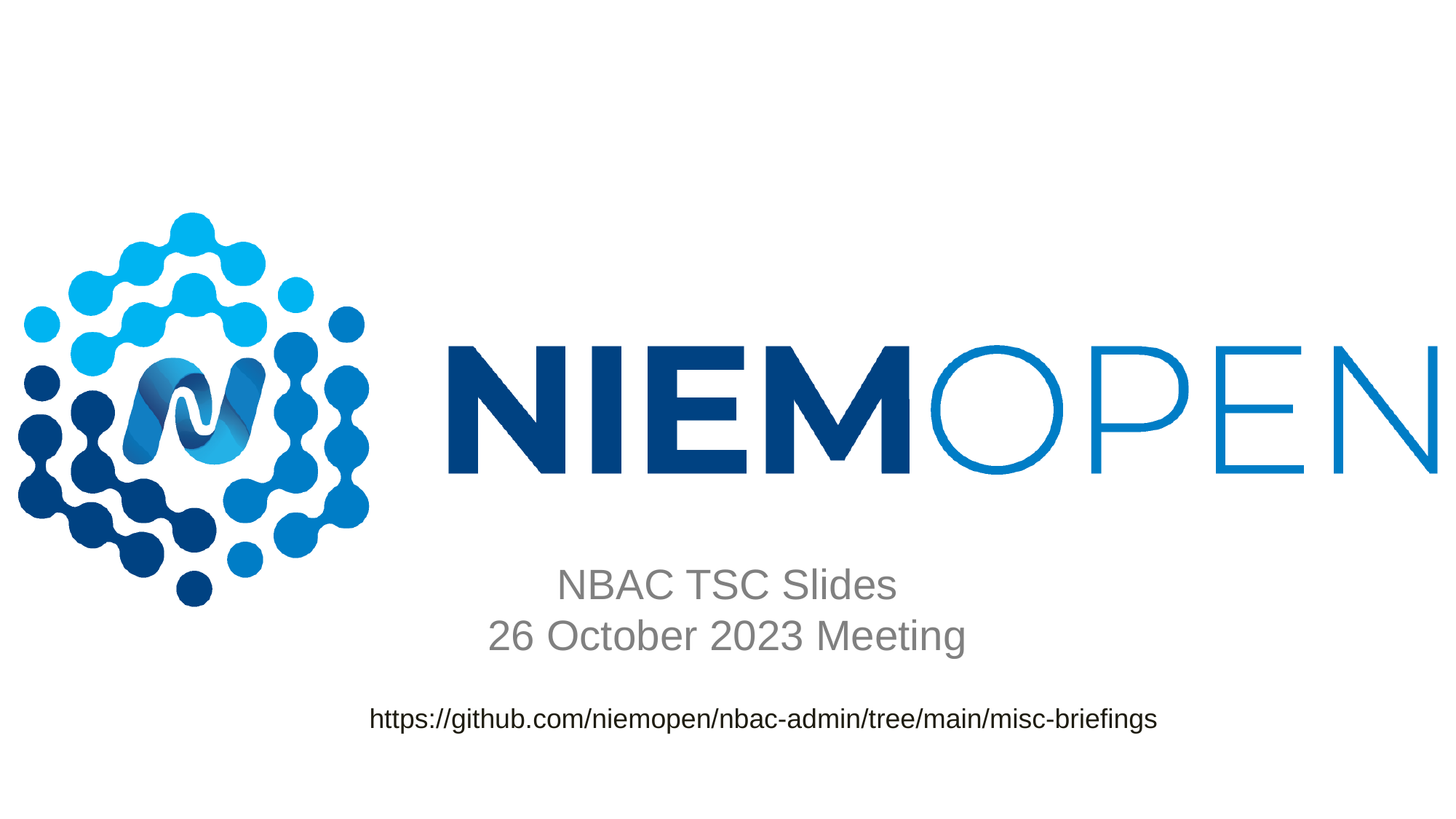

# NBAC TSC Slides 26 October 2023 Meeting
https://github.com/niemopen/nbac-admin/tree/main/misc-briefings